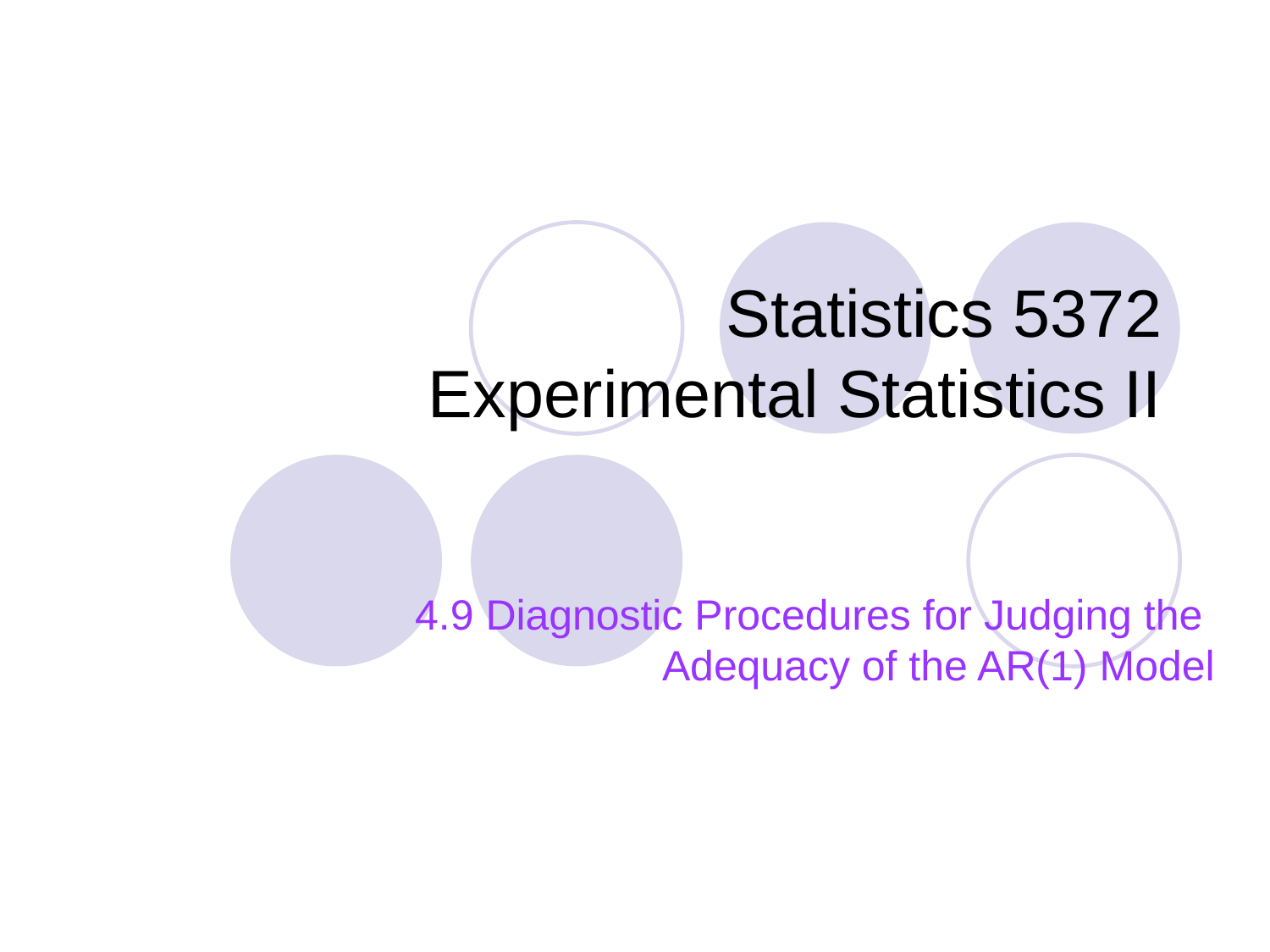

# Statistics 5372 Experimental Statistics II
4.9 Diagnostic Procedures for Judging the
Adequacy of the AR(1) Model